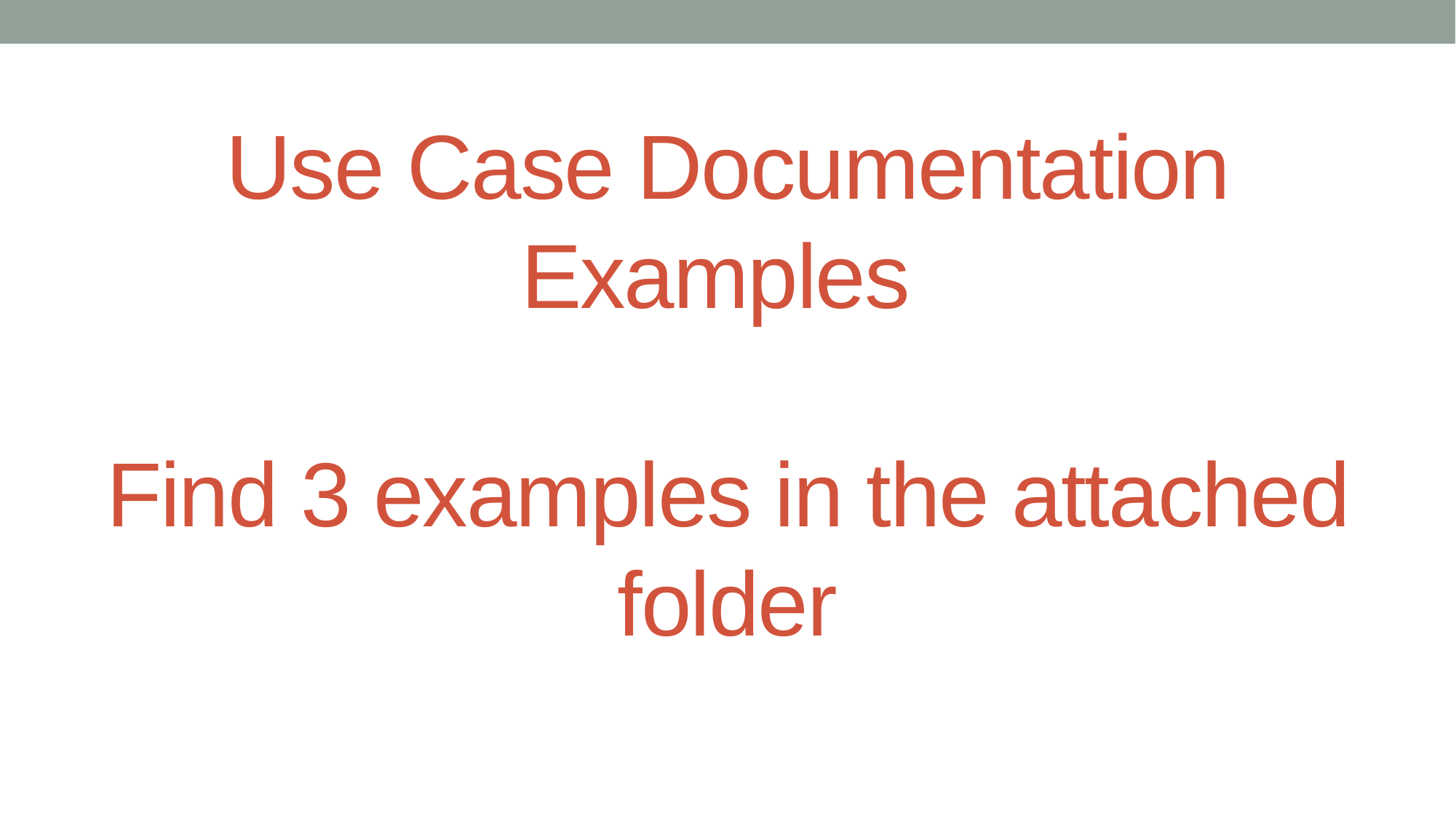

# Use Case Documentation Examples Find 3 examples in the attached folder